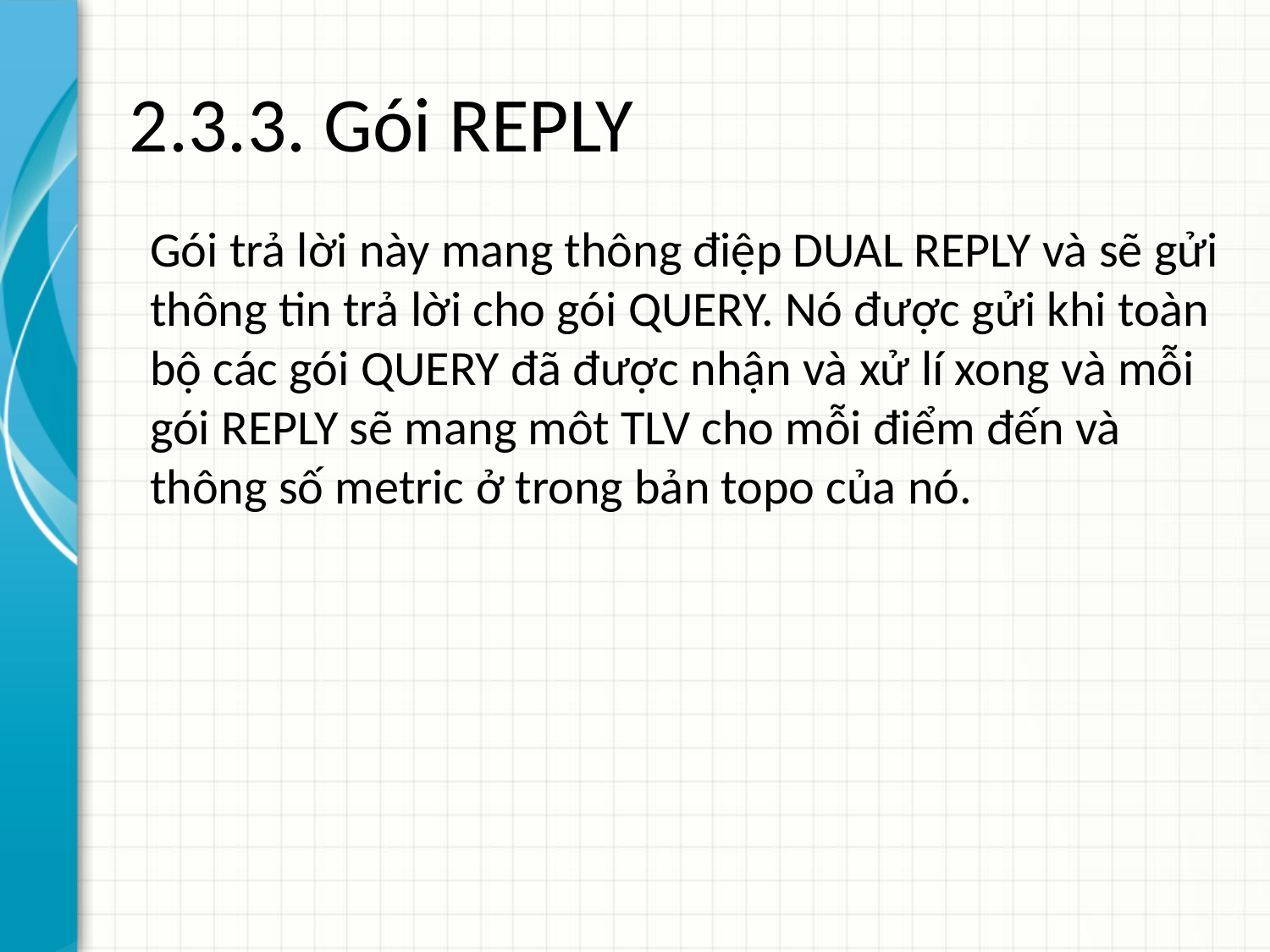

# 2.3.3. Gói REPLY
Gói trả lời này mang thông điệp DUAL REPLY và sẽ gửi thông tin trả lời cho gói QUERY. Nó được gửi khi toàn bộ các gói QUERY đã được nhận và xử lí xong và mỗi gói REPLY sẽ mang môt TLV cho mỗi điểm đến và thông số metric ở trong bản topo của nó.